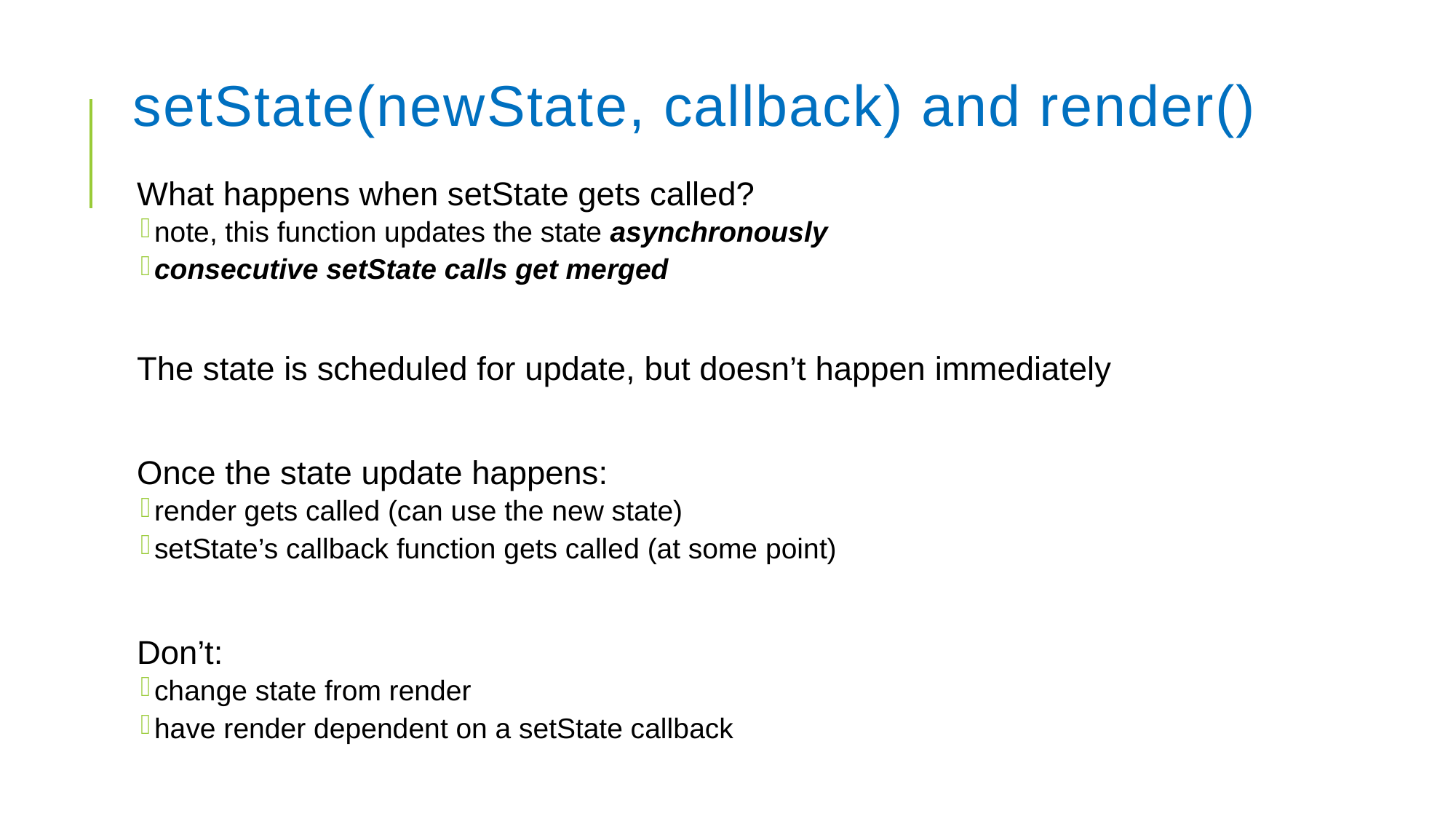

# setState(newState, callback) and render()
What happens when setState gets called?
note, this function updates the state asynchronously
consecutive setState calls get merged

The state is scheduled for update, but doesn’t happen immediately

Once the state update happens:
render gets called (can use the new state)
setState’s callback function gets called (at some point)

Don’t:
change state from render
have render dependent on a setState callback